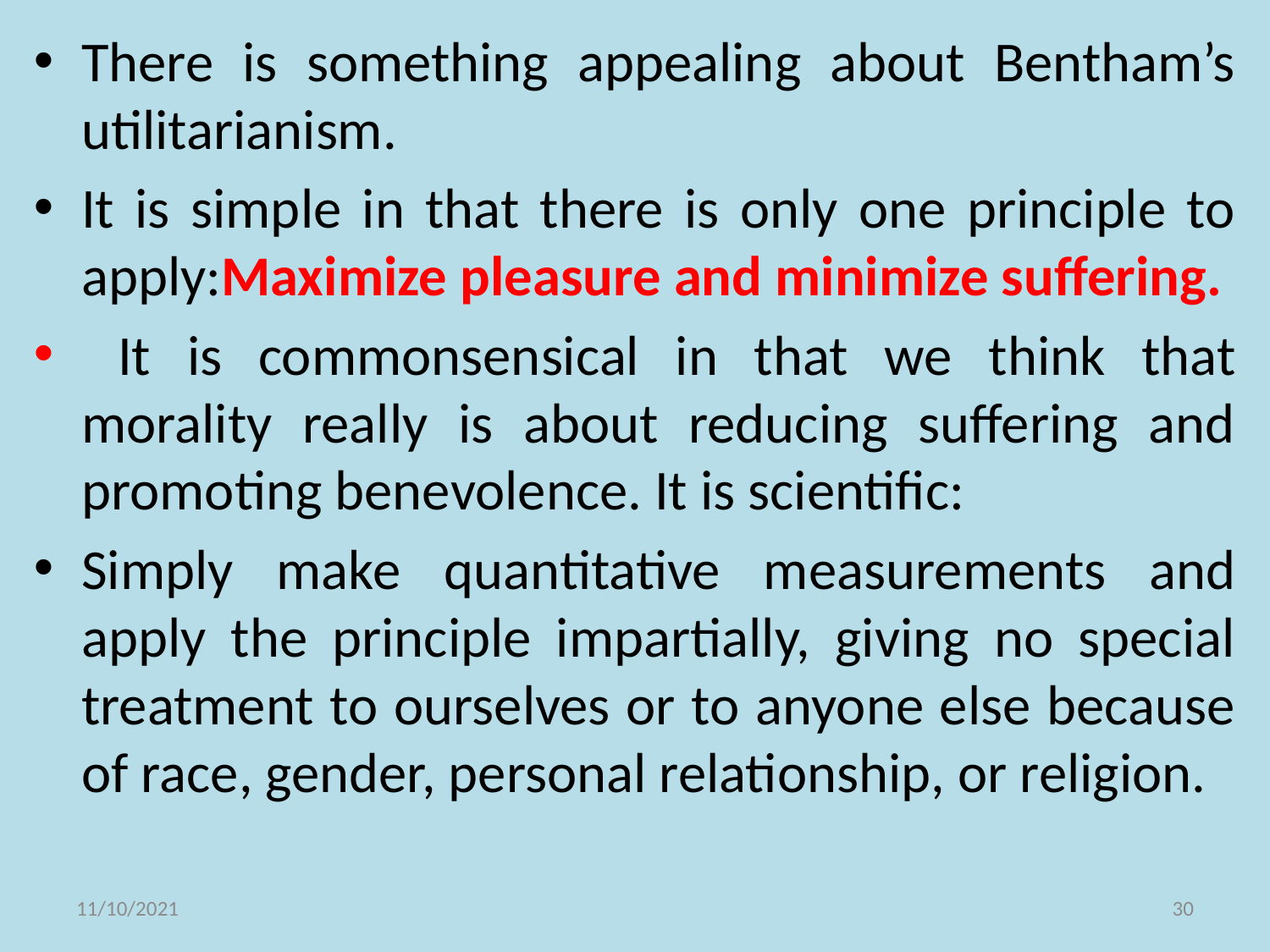

There is something appealing about Bentham’s utilitarianism.
It is simple in that there is only one principle to apply:Maximize pleasure and minimize suffering.
 It is commonsensical in that we think that morality really is about reducing suffering and promoting benevolence. It is scientific:
Simply make quantitative measurements and apply the principle impartially, giving no special treatment to ourselves or to anyone else because of race, gender, personal relationship, or religion.

11/10/2021
30